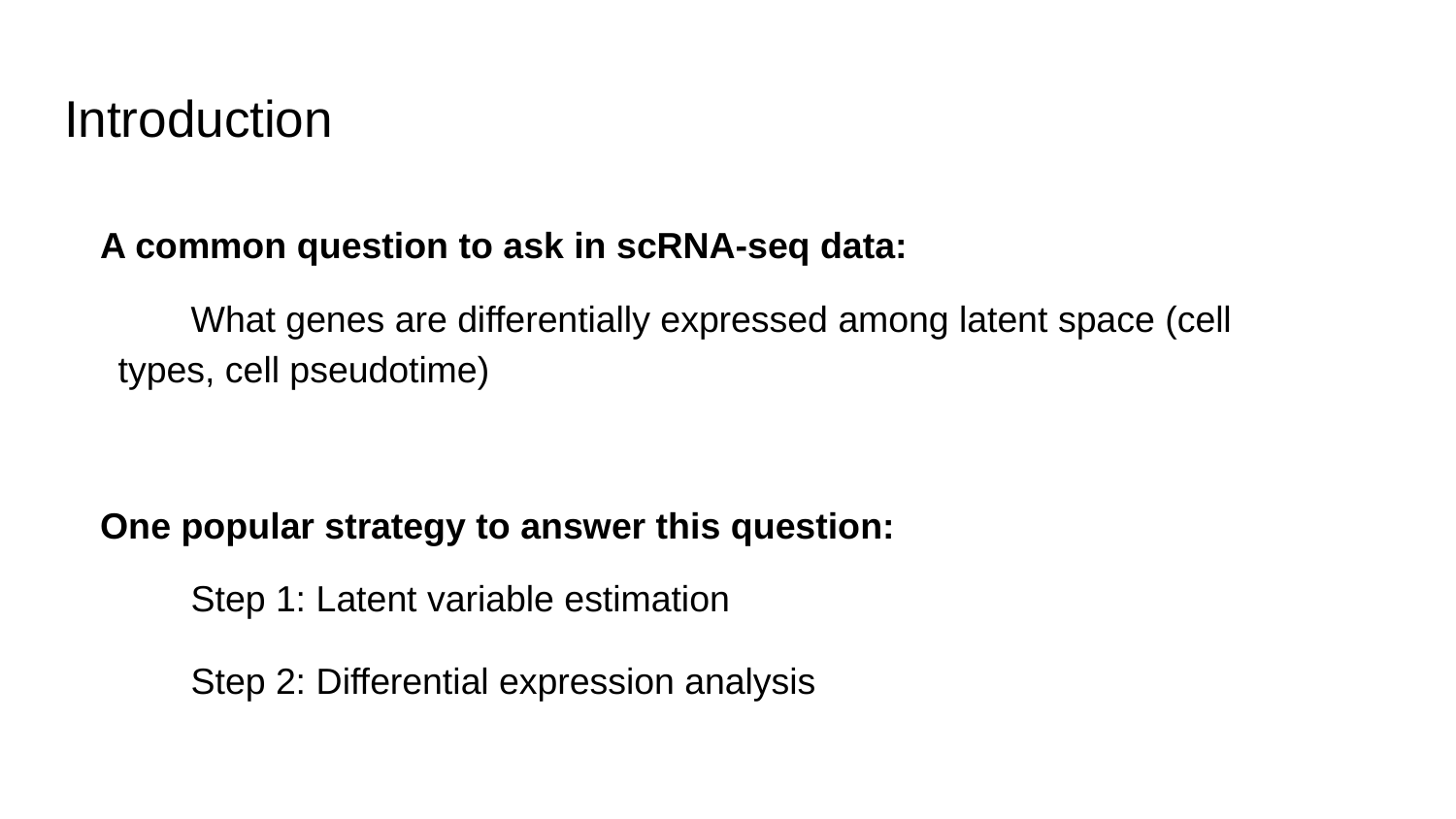

# Introduction
A common question to ask in scRNA-seq data:
What genes are differentially expressed among latent space (cell types, cell pseudotime)
One popular strategy to answer this question:
Step 1: Latent variable estimation
Step 2: Differential expression analysis